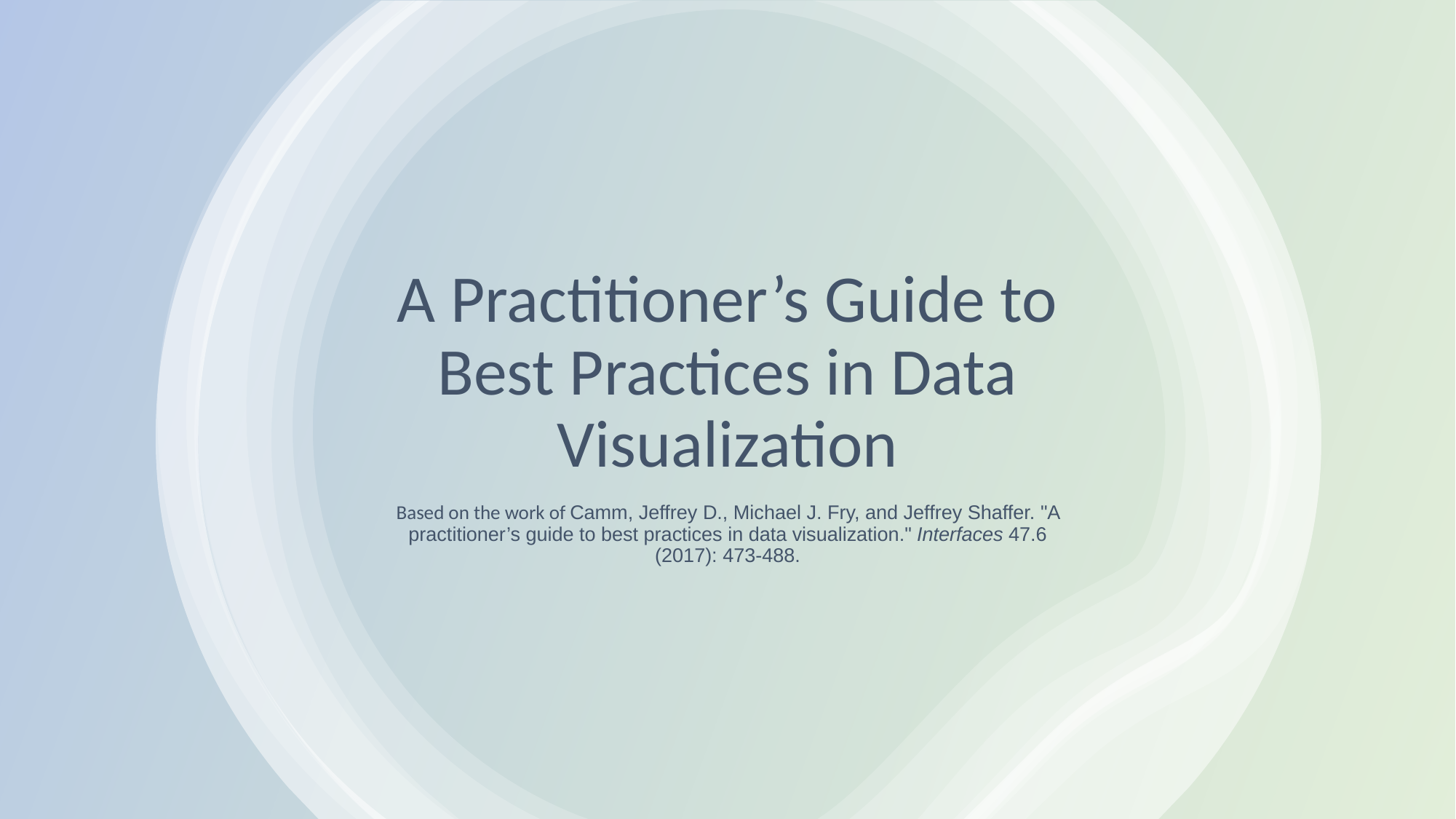

# A Practitioner’s Guide to Best Practices in Data Visualization
Based on the work of Camm, Jeffrey D., Michael J. Fry, and Jeffrey Shaffer. "A practitioner’s guide to best practices in data visualization." Interfaces 47.6 (2017): 473-488.